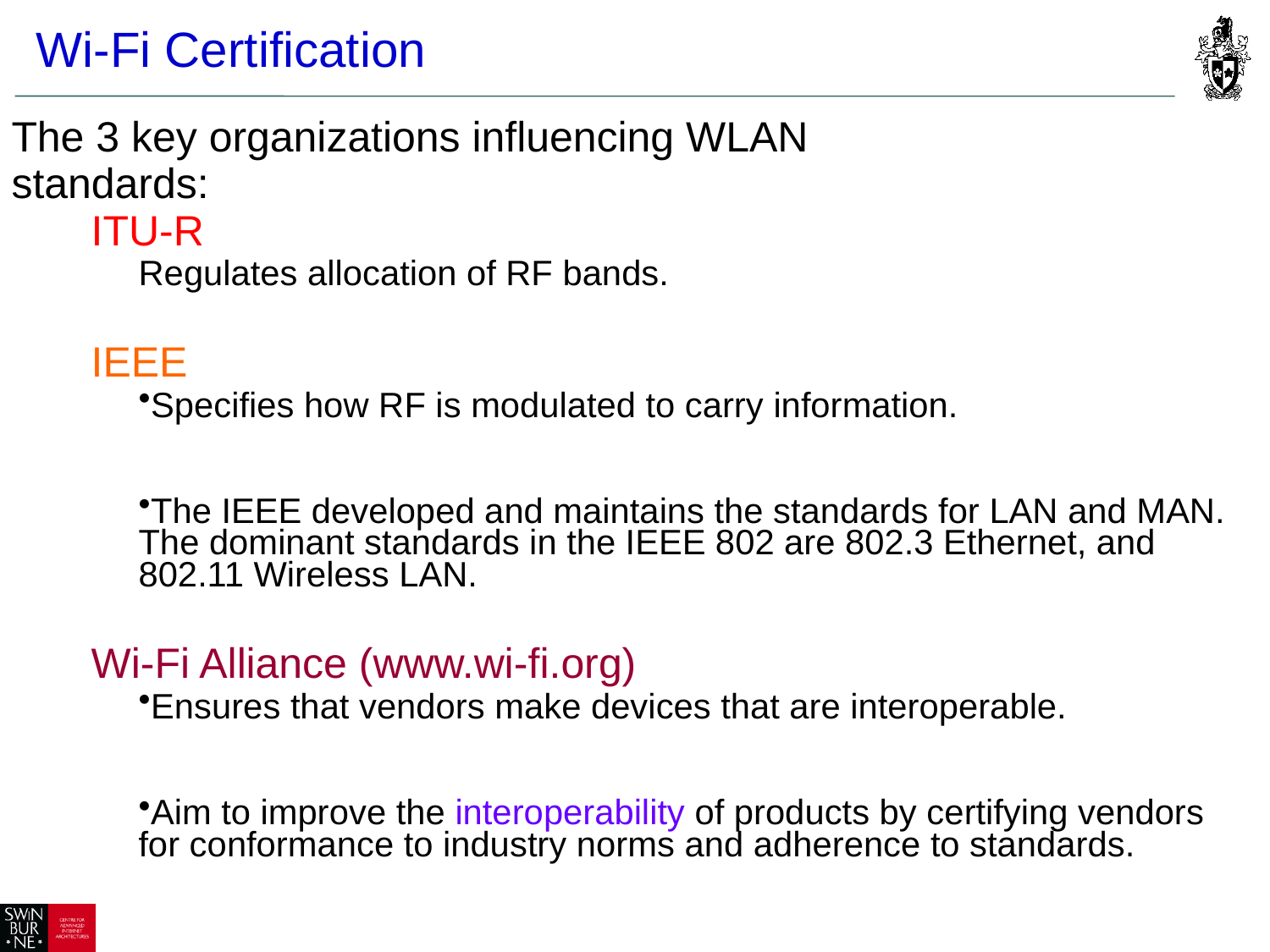

Wi-Fi Certification
The 3 key organizations influencing WLAN
standards:
ITU-R
Regulates allocation of RF bands.

IEEE
Specifies how RF is modulated to carry information.

The IEEE developed and maintains the standards for LAN and MAN. The dominant standards in the IEEE 802 are 802.3 Ethernet, and 802.11 Wireless LAN.

Wi-Fi Alliance (www.wi-fi.org)
Ensures that vendors make devices that are interoperable.

Aim to improve the interoperability of products by certifying vendors for conformance to industry norms and adherence to standards.